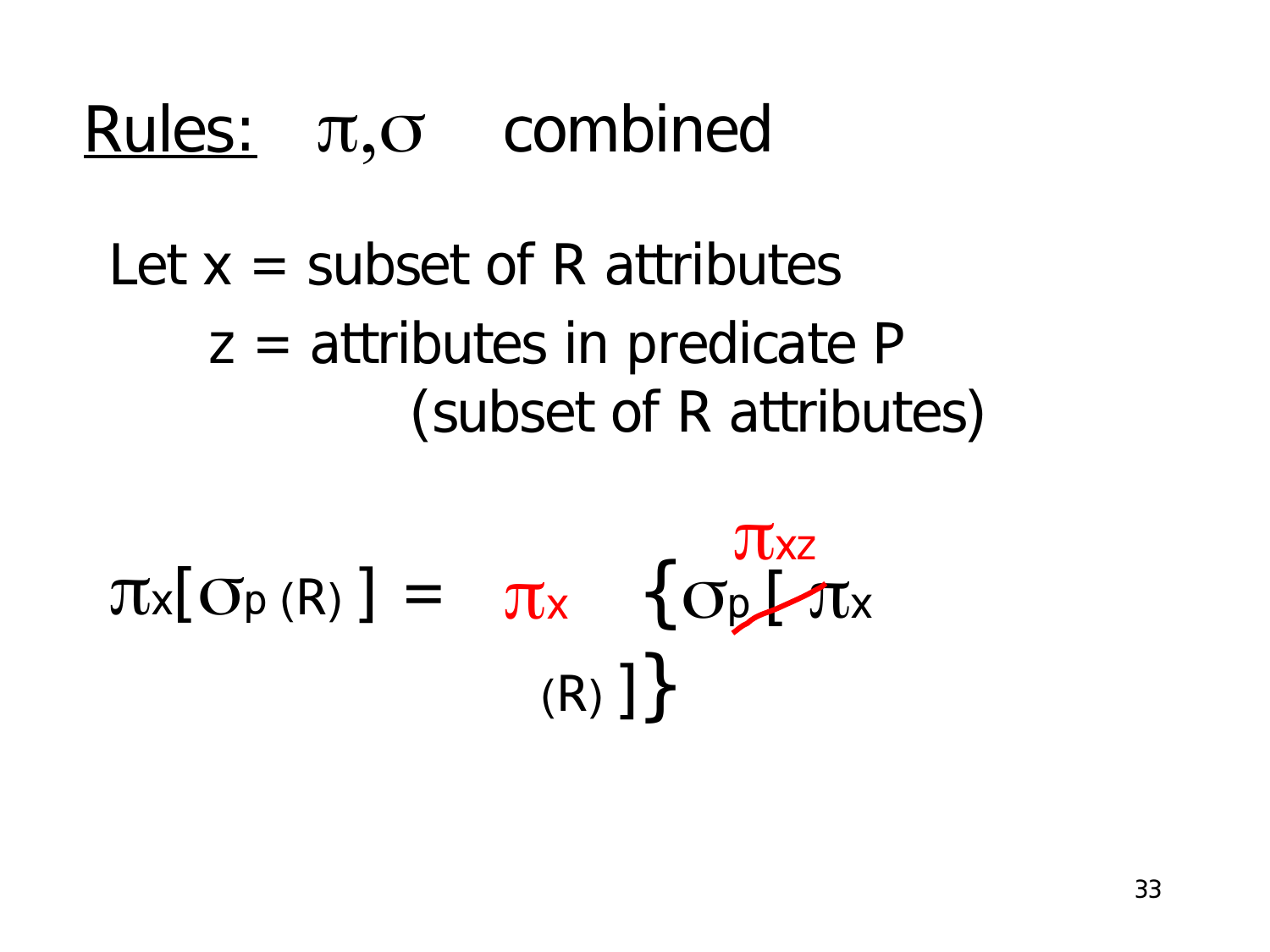

# Rules:   π,σ  combined
Let x = subset of R attributes
	   z = attributes in predicate P				(subset of R attributes)

πx[σp (R) ] =

 πxz

 πx

     {σp [ πx  (R) ]}

33